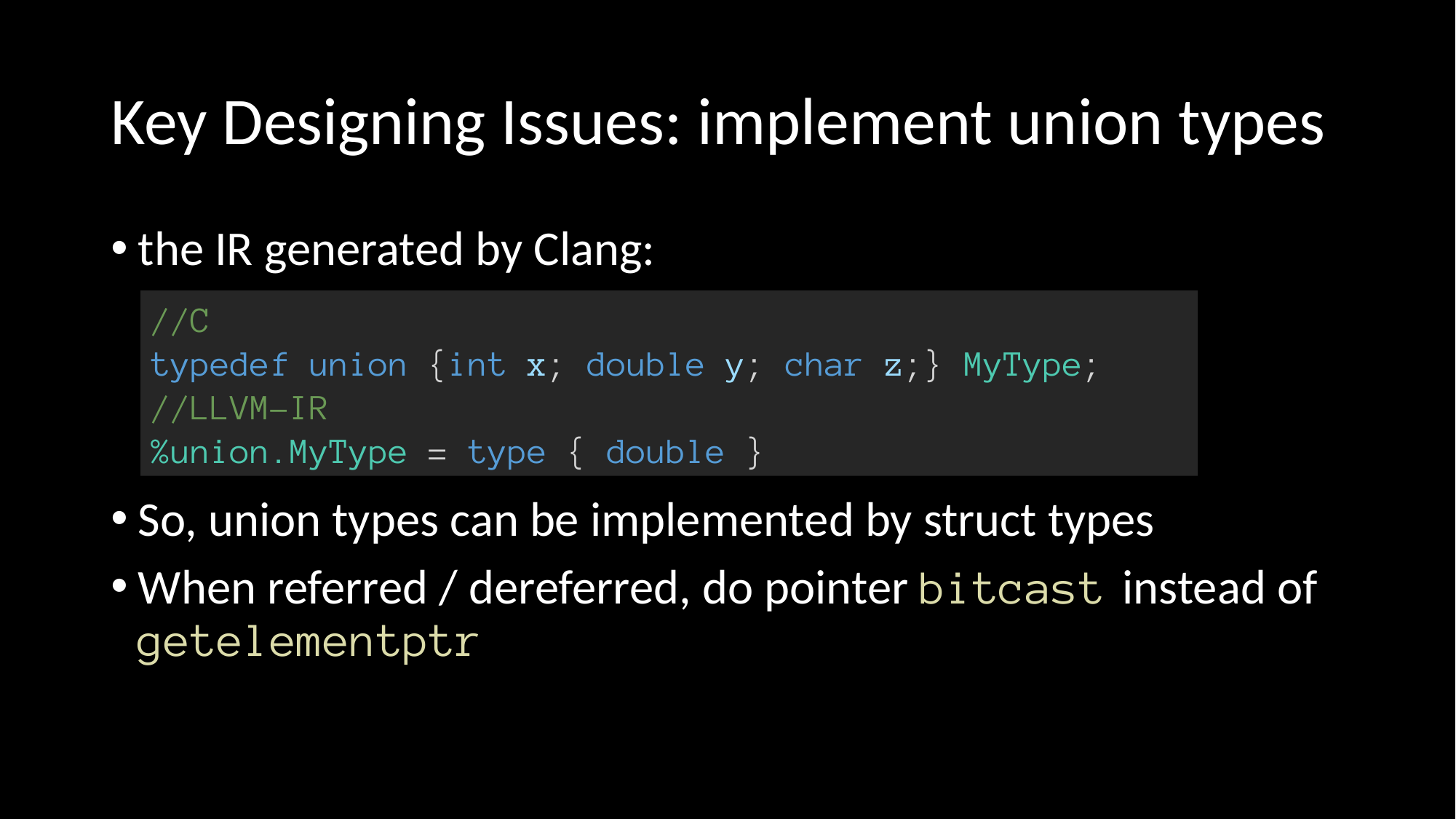

# Key Designing Issues: implement union types
the IR generated by Clang:

So, union types can be implemented by struct types
When referred / dereferred, do pointer bitcast instead of getelementptr
//C
typedef union {int x; double y; char z;} MyType;
//LLVM-IR
%union.MyType = type { double }